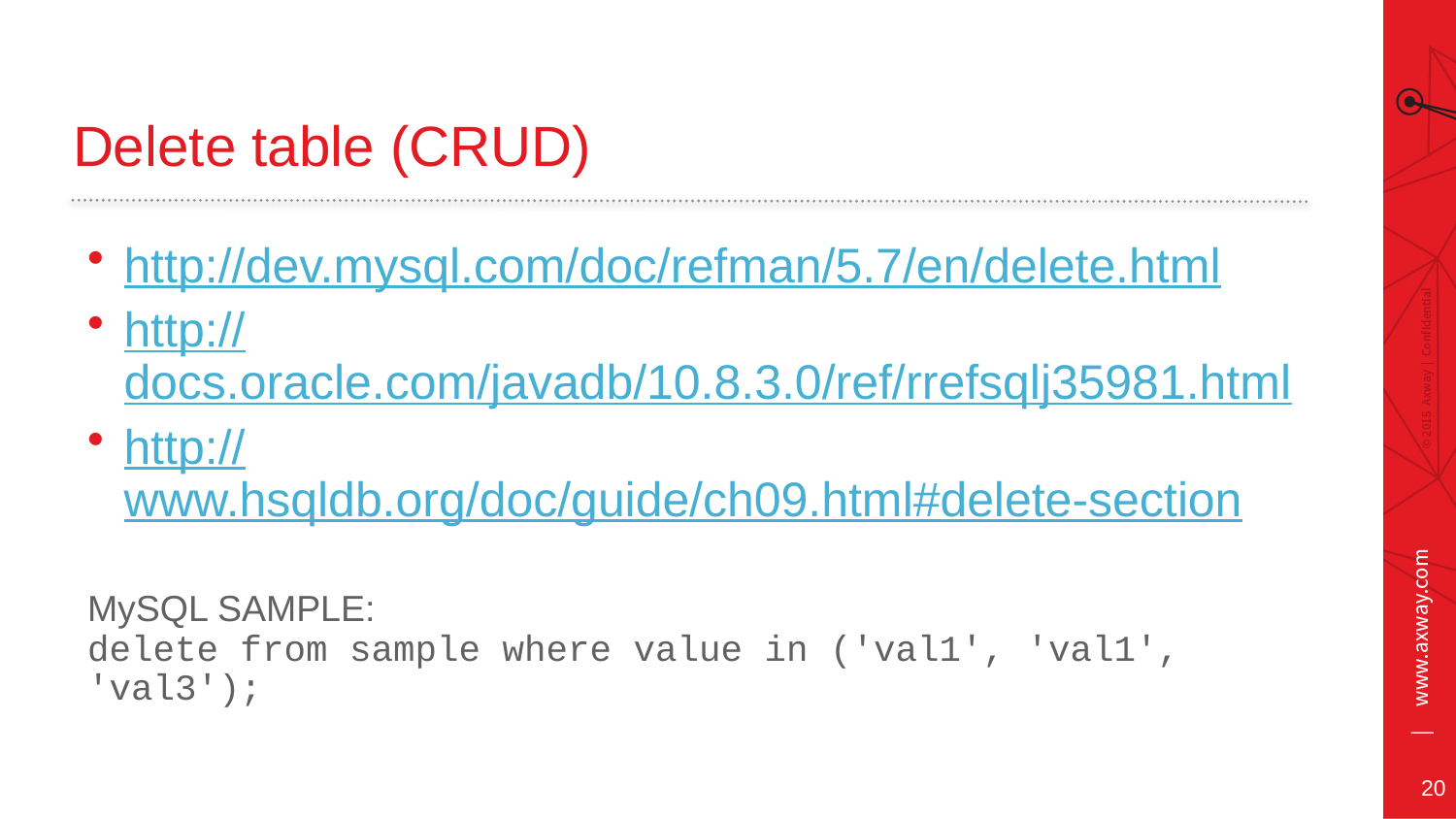

# Delete table (CRUD)
http://dev.mysql.com/doc/refman/5.7/en/delete.html
http://docs.oracle.com/javadb/10.8.3.0/ref/rrefsqlj35981.html
http://www.hsqldb.org/doc/guide/ch09.html#delete-section

MySQL SAMPLE:
delete from sample where value in ('val1', 'val1', 'val3');

20